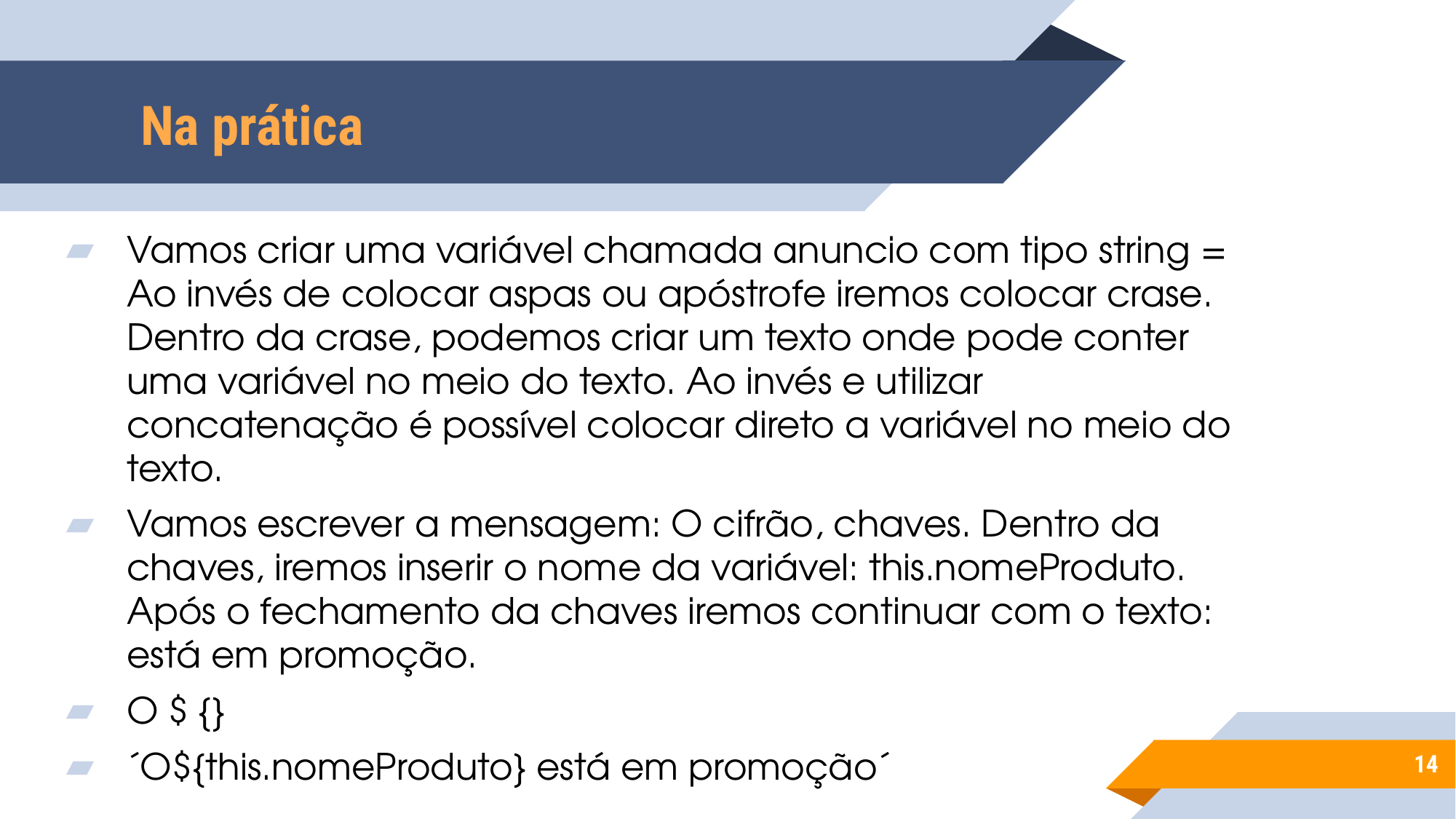

# Na prática

Vamos criar uma variável chamada anuncio com tipo string = Ao invés de colocar aspas ou apóstrofe iremos colocar crase. Dentro da crase, podemos criar um texto onde pode conter uma variável no meio do texto. Ao invés e utilizar concatenação é possível colocar direto a variável no meio do texto.
Vamos escrever a mensagem: O cifrão, chaves. Dentro da chaves, iremos inserir o nome da variável: this.nomeProduto. Após o fechamento da chaves iremos continuar com o texto: está em promoção.
O $ {}
´O${this.nomeProduto} está em promoção´

14